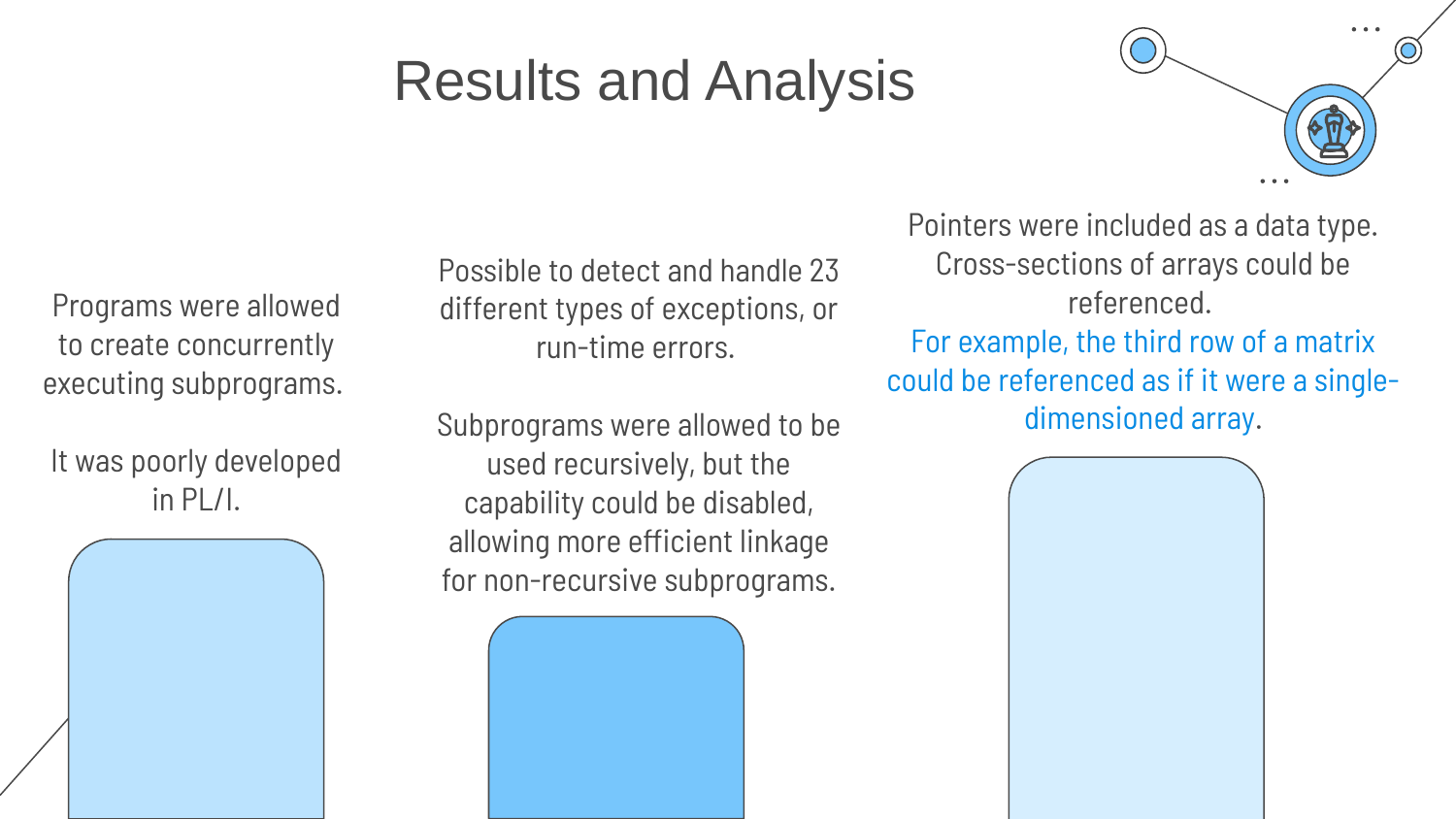

# Results and Analysis

Pointers were included as a data type.
Cross-sections of arrays could be referenced.
For example, the third row of a matrix could be referenced as if it were a single-dimensioned array.
Possible to detect and handle 23 different types of exceptions, or run-time errors.

Subprograms were allowed to be used recursively, but the capability could be disabled, allowing more efficient linkage for non-recursive subprograms.
Programs were allowed to create concurrently executing subprograms.

It was poorly developed in PL/I.